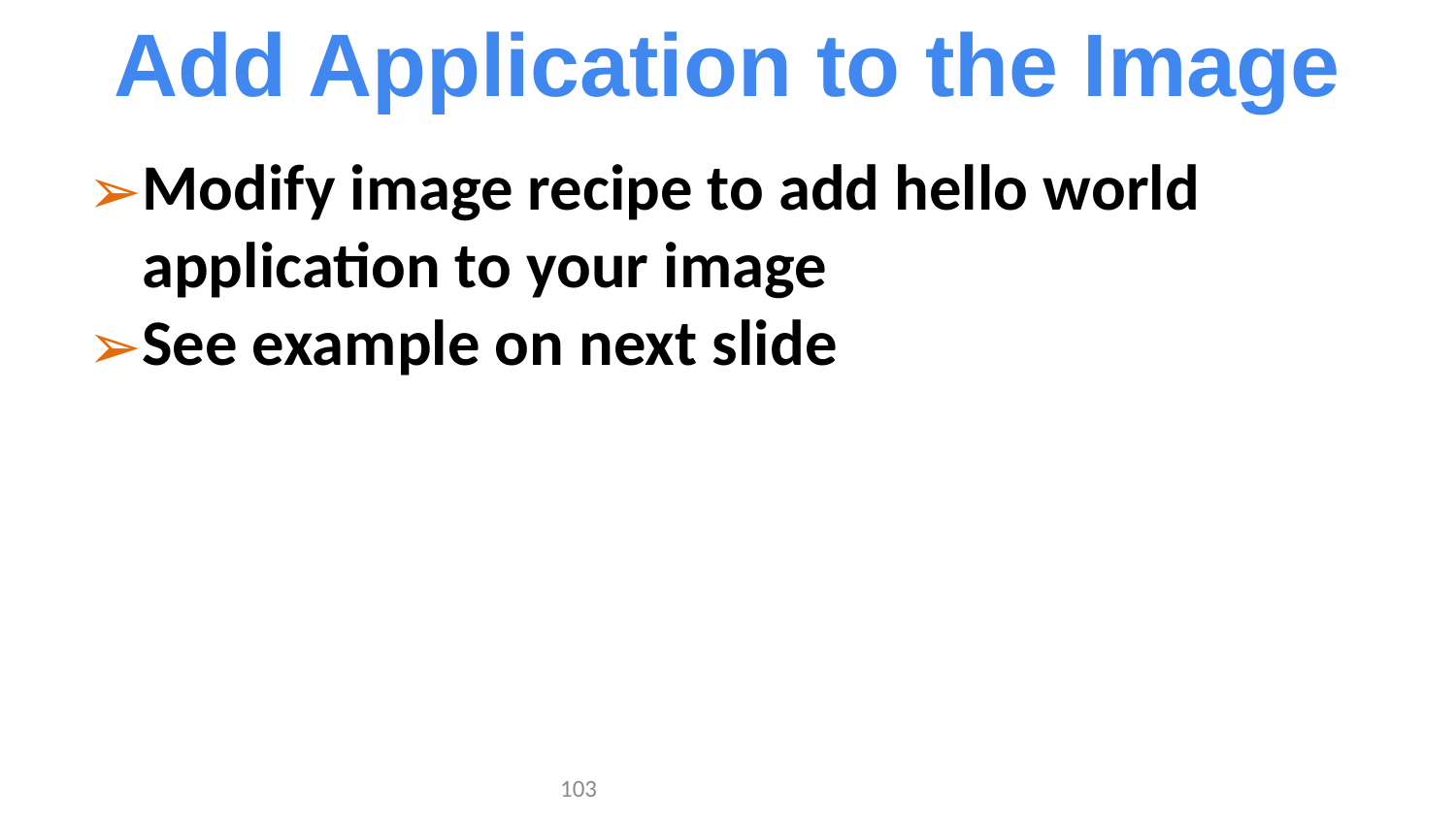

Add Application to the Image
Modify image recipe to add hello world application to your image
See example on next slide

103